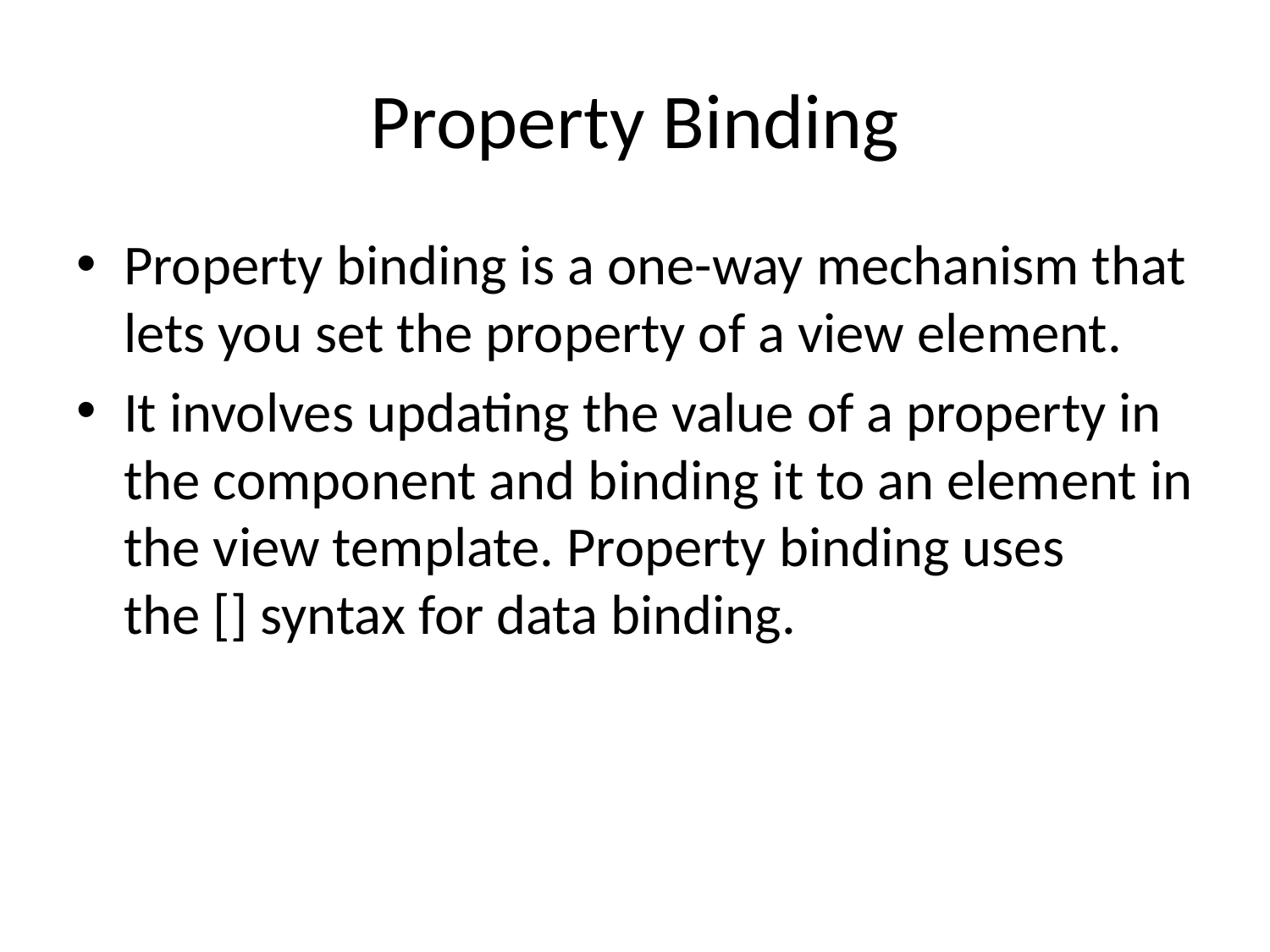

# Property Binding
Property binding is a one-way mechanism that lets you set the property of a view element.
It involves updating the value of a property in the component and binding it to an element in the view template. Property binding uses the [] syntax for data binding.